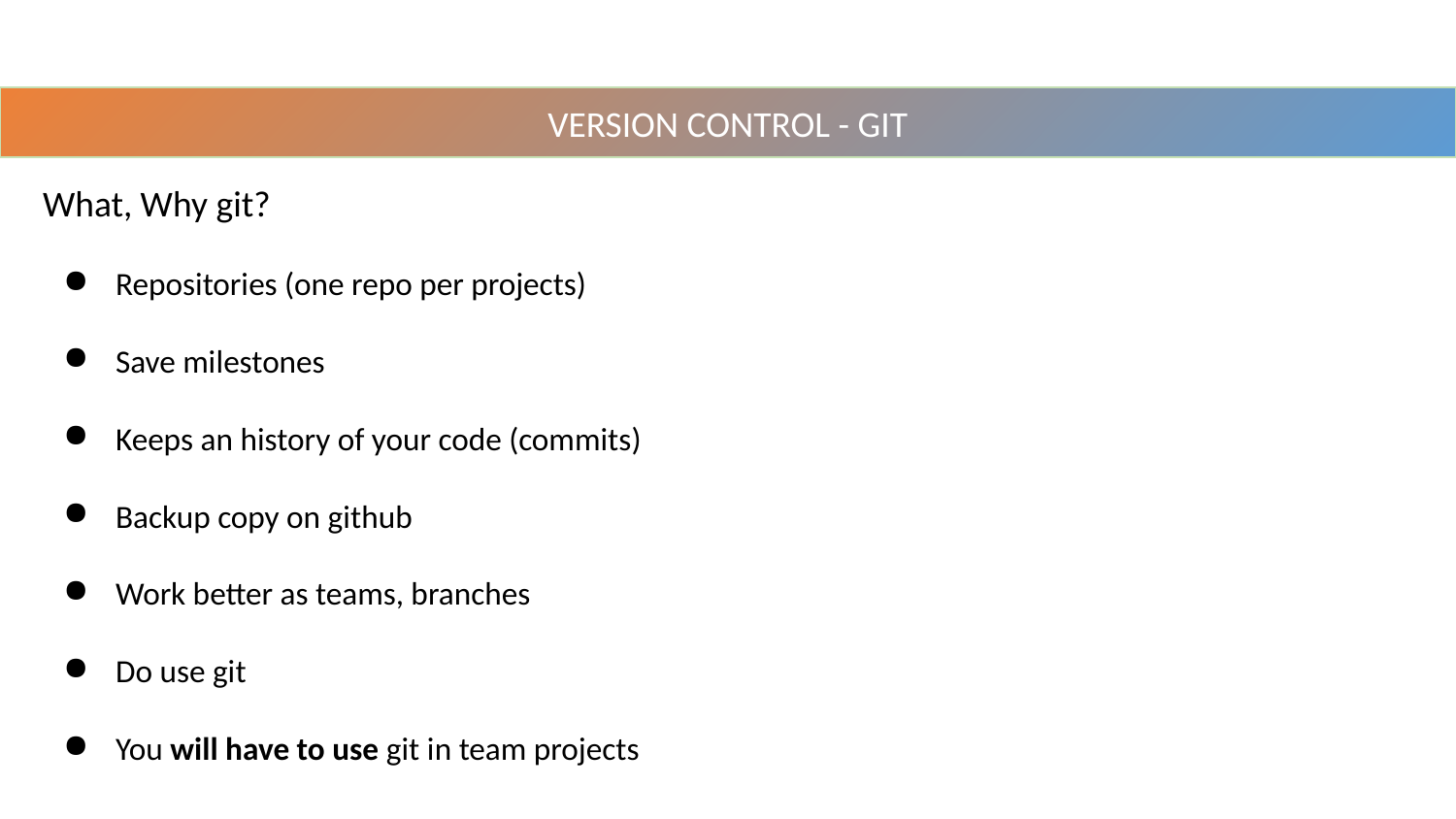

VERSION CONTROL - GIT
What, Why git?

Repositories (one repo per projects)

Save milestones

Keeps an history of your code (commits)

Backup copy on github

Work better as teams, branches

Do use git

You will have to use git in team projects